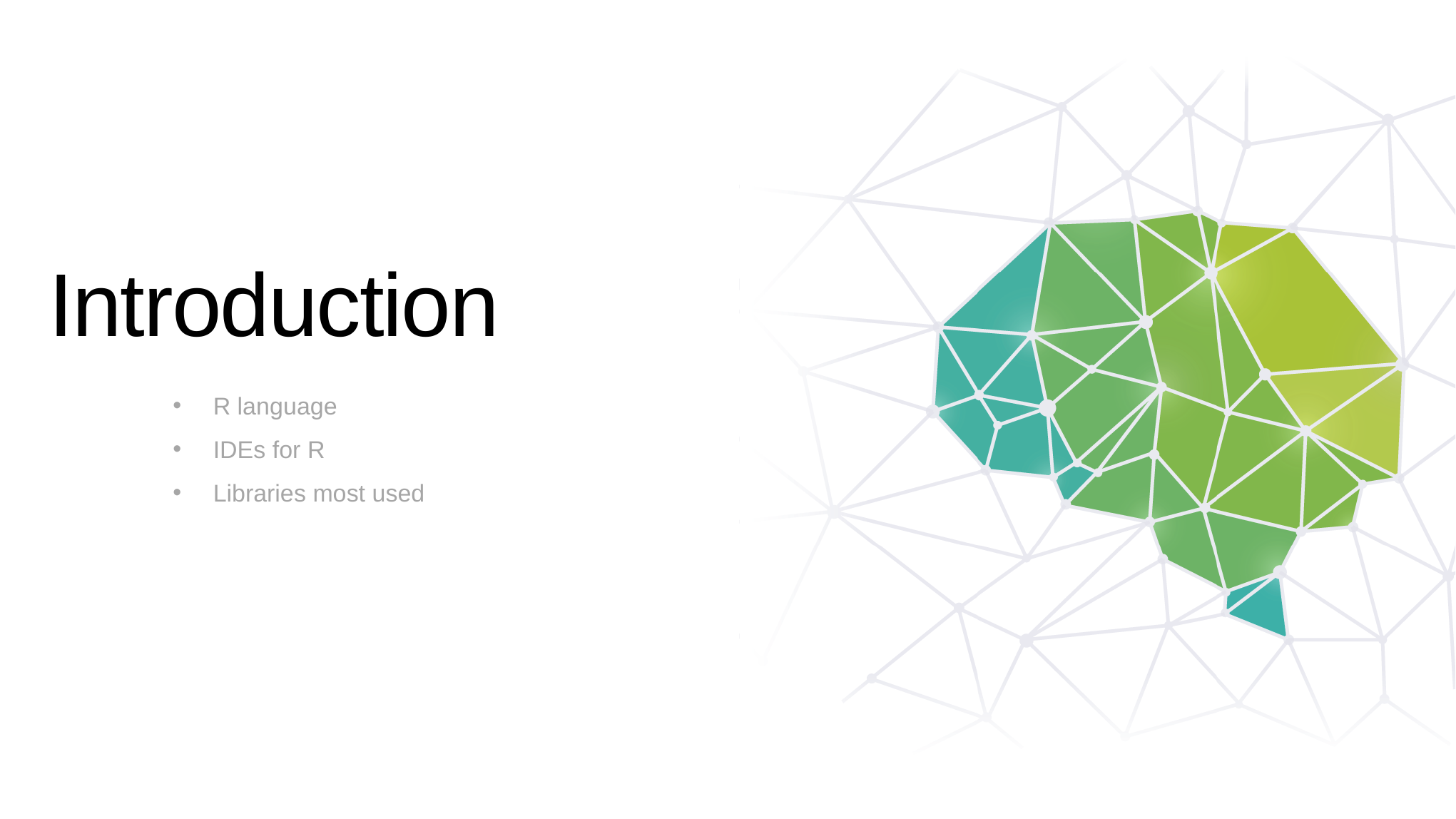

# Introduction
R language
IDEs for R
Libraries most used